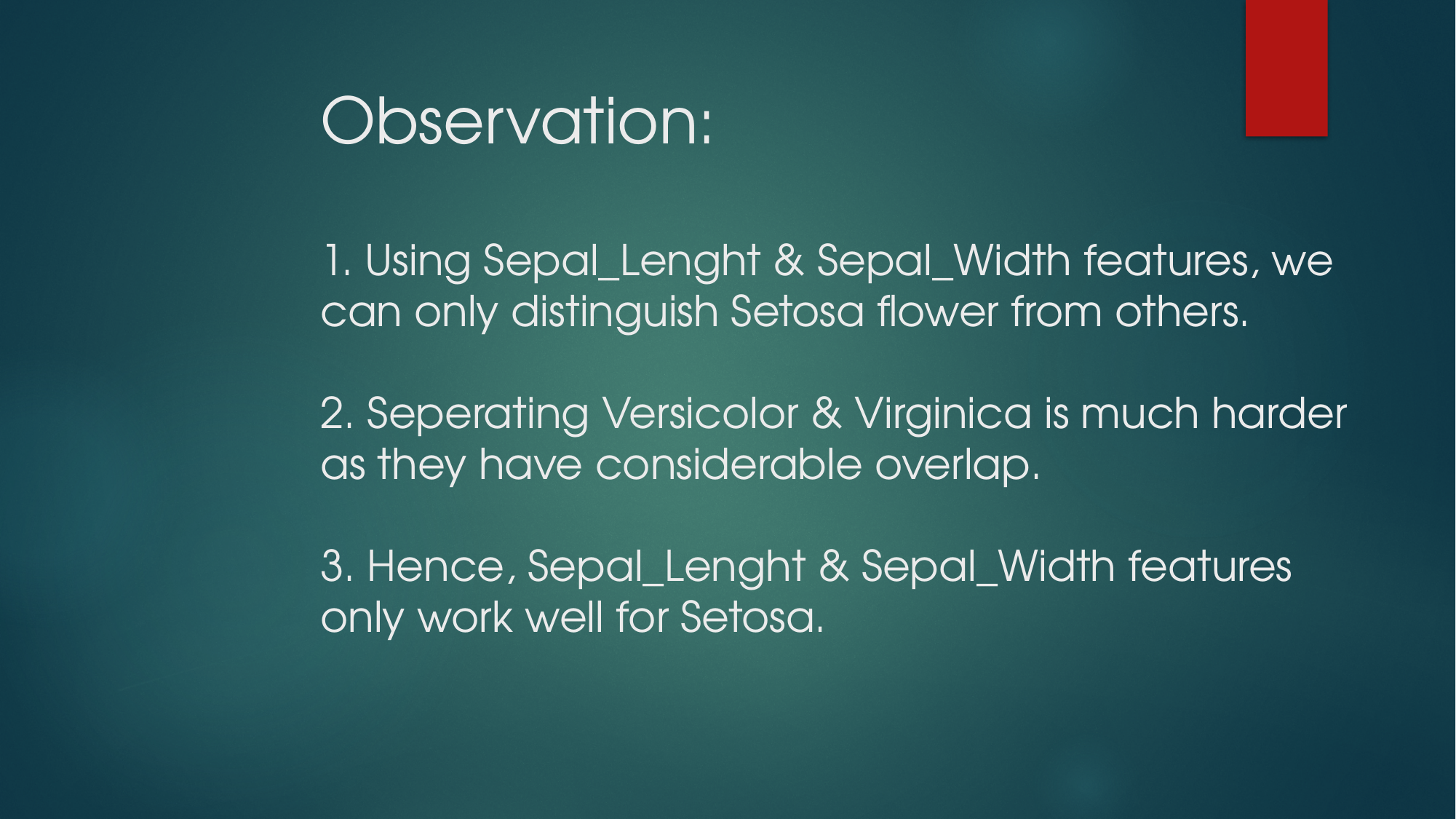

# Observation: 1. Using Sepal_Lenght & Sepal_Width features, we can only distinguish Setosa flower from others. 2. Seperating Versicolor & Virginica is much harder as they have considerable overlap. 3. Hence, Sepal_Lenght & Sepal_Width features only work well for Setosa.